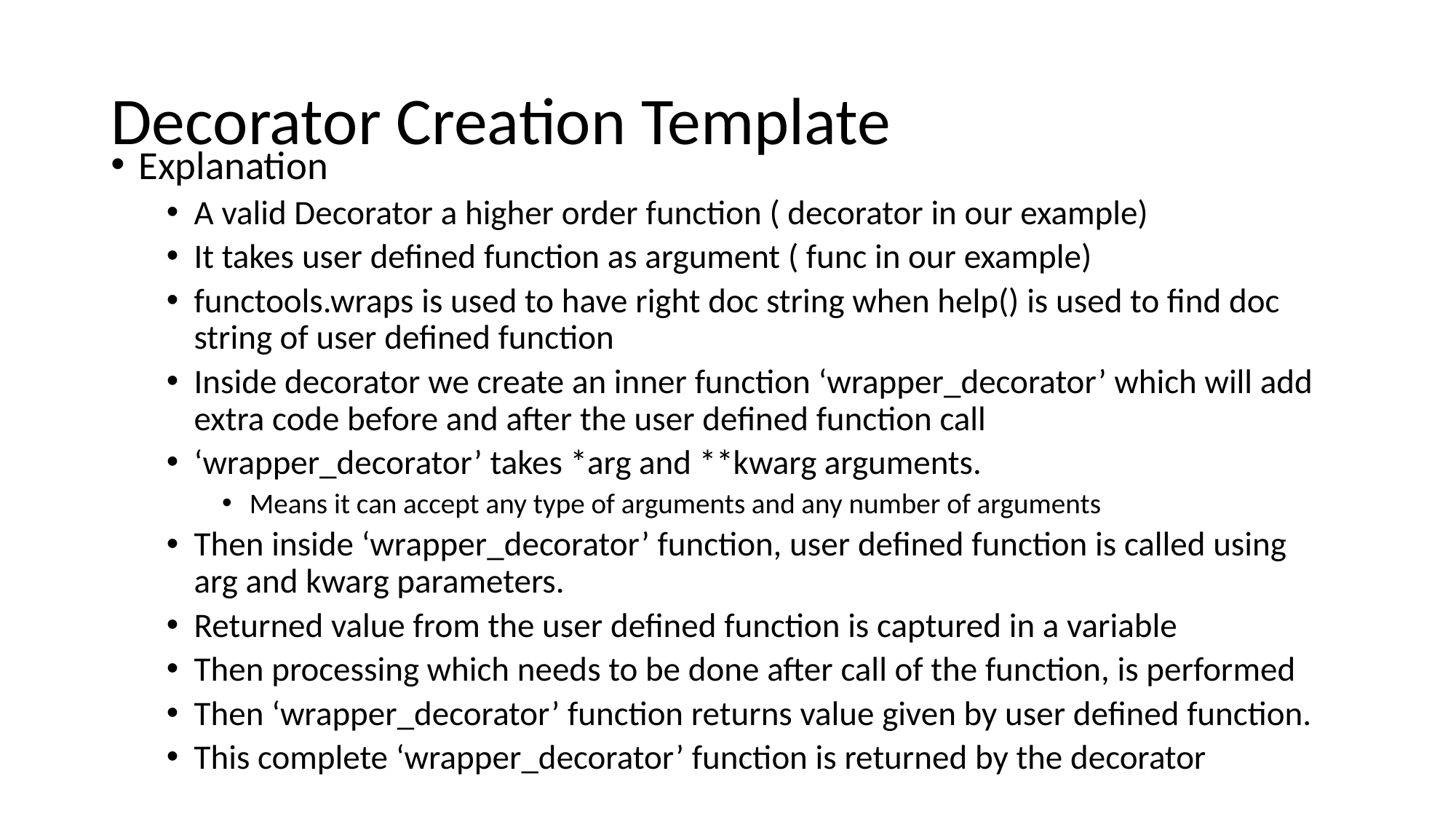

# Decorator Creation Template
Explanation
A valid Decorator a higher order function ( decorator in our example)
It takes user defined function as argument ( func in our example)
functools.wraps is used to have right doc string when help() is used to find doc string of user defined function
Inside decorator we create an inner function ‘wrapper_decorator’ which will add extra code before and after the user defined function call
‘wrapper_decorator’ takes *arg and **kwarg arguments.
Means it can accept any type of arguments and any number of arguments
Then inside ‘wrapper_decorator’ function, user defined function is called using  arg and kwarg parameters.
Returned value from the user defined function is captured in a variable
Then processing which needs to be done after call of the function, is performed
Then ‘wrapper_decorator’ function returns value given by user defined function.
This complete ‘wrapper_decorator’ function is returned by the decorator